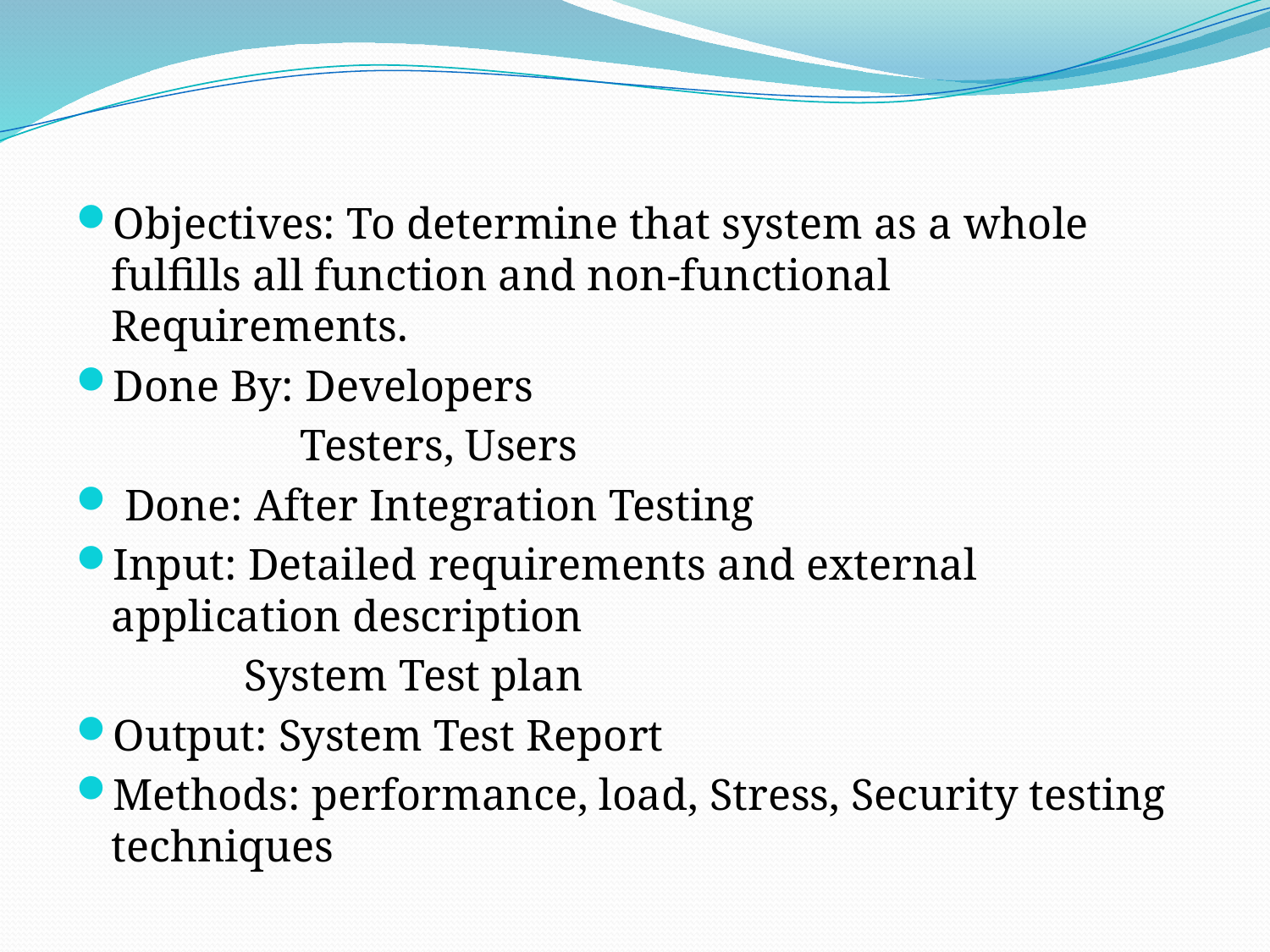

Objectives: To determine that system as a whole fulfills all function and non-functional Requirements.
Done By: Developers
                    Testers, Users
 Done: After Integration Testing
Input: Detailed requirements and external application description
               System Test plan
Output: System Test Report
Methods: performance, load, Stress, Security testing techniques